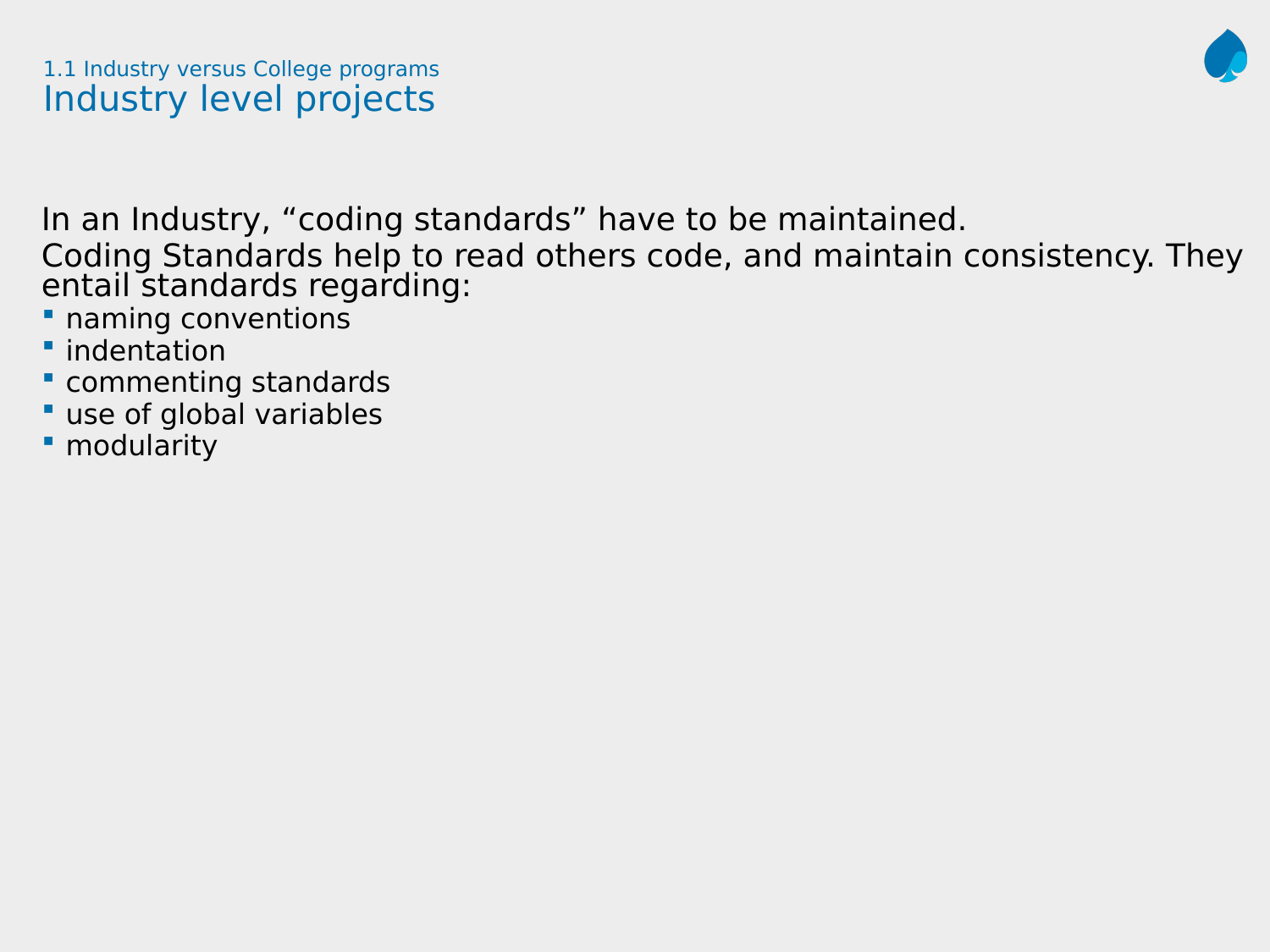

# 1.1 Industry versus College programs Industry level projects
In an Industry, “coding standards” have to be maintained.
Coding Standards help to read others code, and maintain consistency. They entail standards regarding:
naming conventions
indentation
commenting standards
use of global variables
modularity